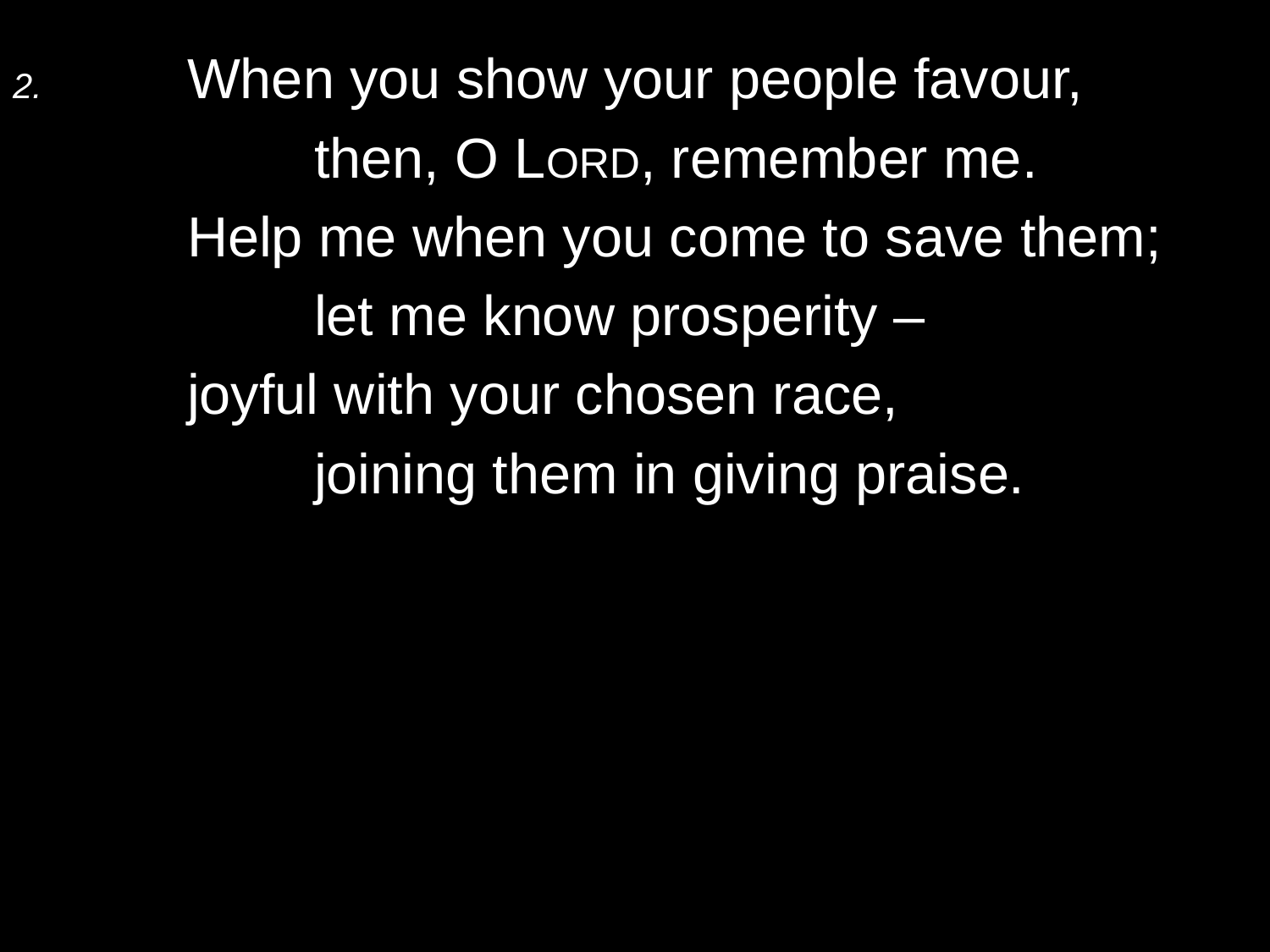

2.	When you show your people favour,
		then, O Lord, remember me.
	Help me when you come to save them;
		let me know prosperity –
	joyful with your chosen race,
		joining them in giving praise.